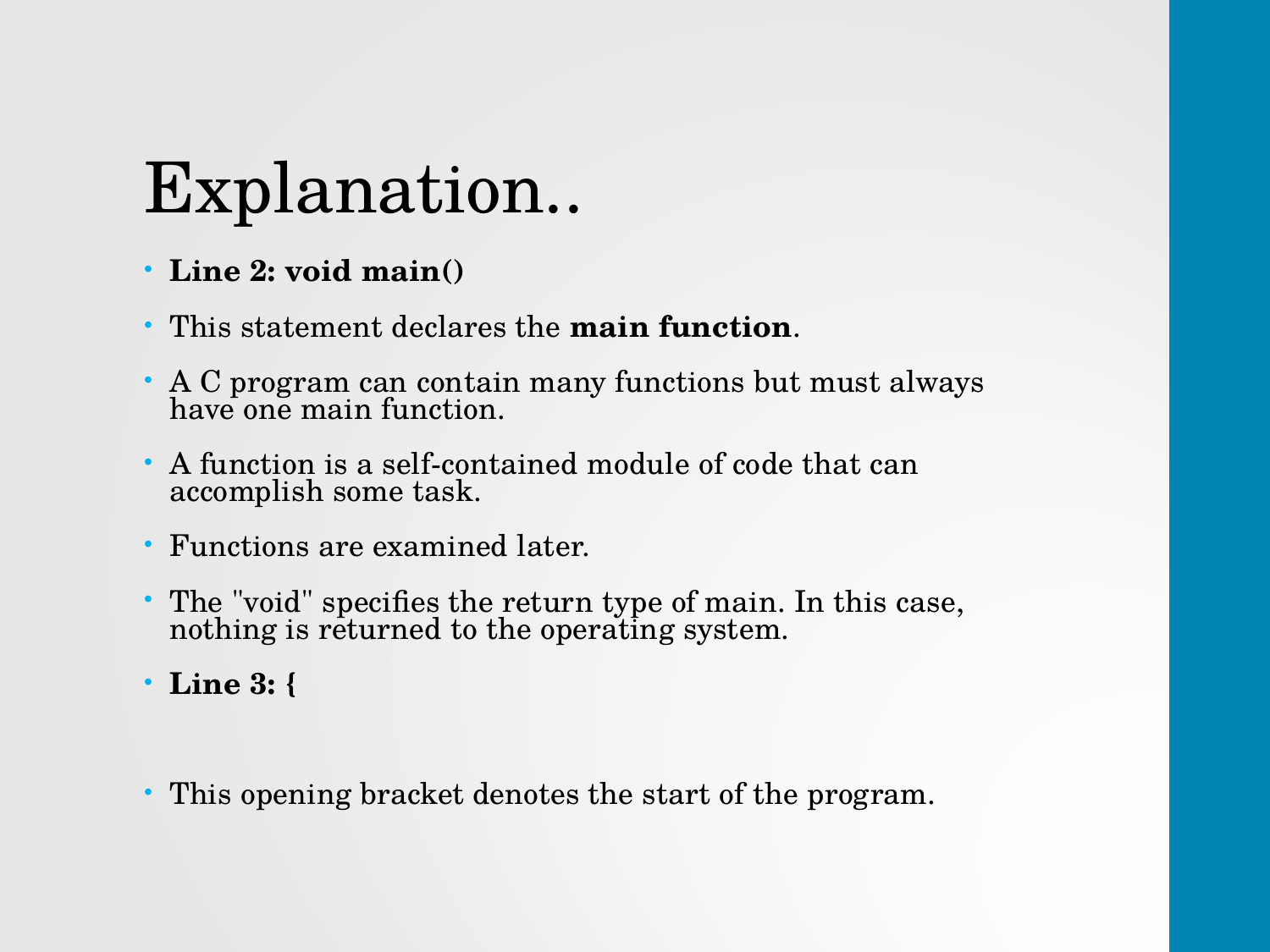

# Explanation..
Line 2: void main()
This statement declares the main function.
A C program can contain many functions but must always have one main function.
A function is a self-contained module of code that can accomplish some task.
Functions are examined later.
The "void" specifies the return type of main. In this case, nothing is returned to the operating system.
Line 3: {

This opening bracket denotes the start of the program.